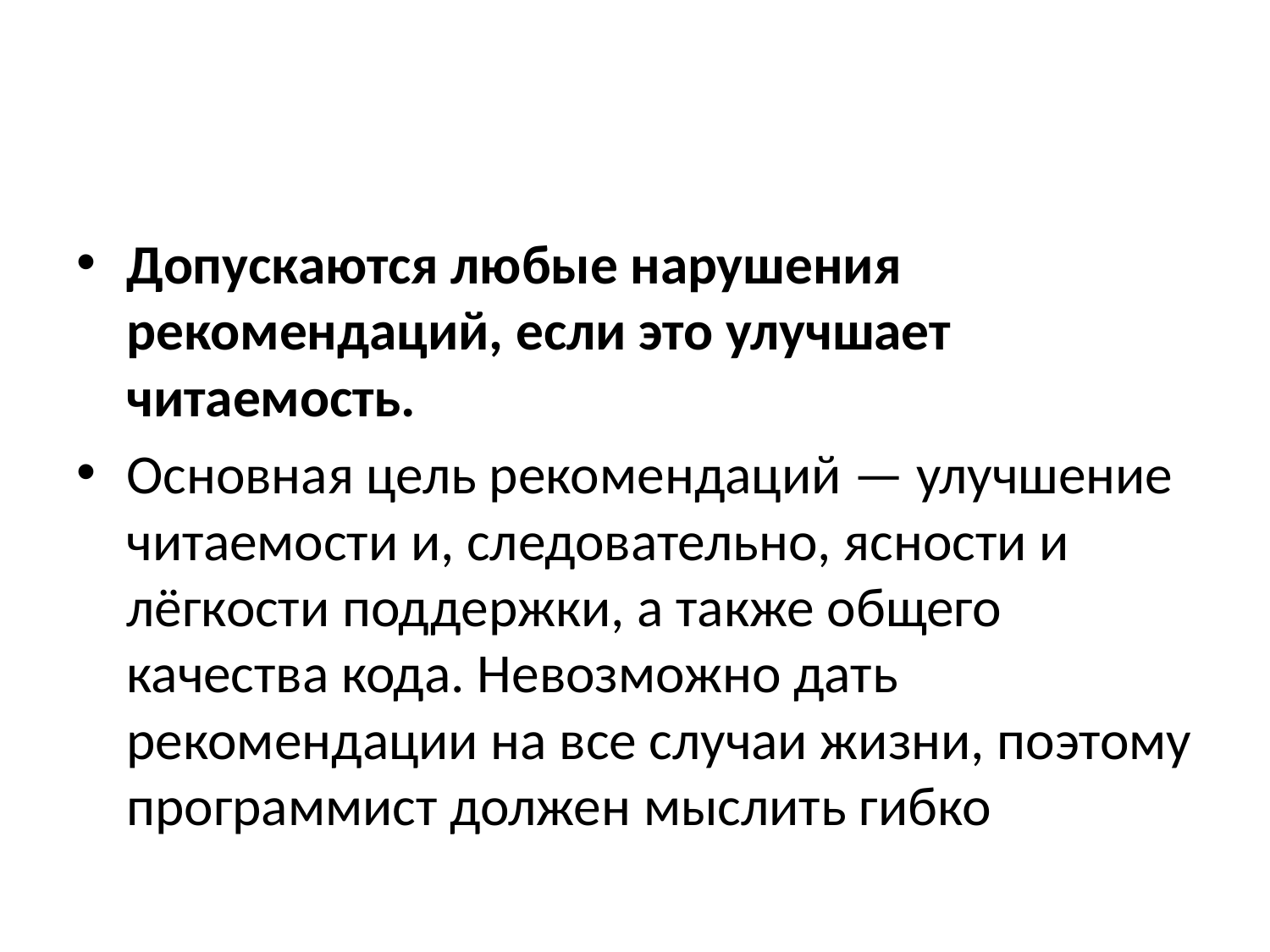

#
Допускаются любые нарушения рекомендаций, если это улучшает читаемость.
Основная цель рекомендаций — улучшение читаемости и, следовательно, ясности и лёгкости поддержки, а также общего качества кода. Невозможно дать рекомендации на все случаи жизни, поэтому программист должен мыслить гибко